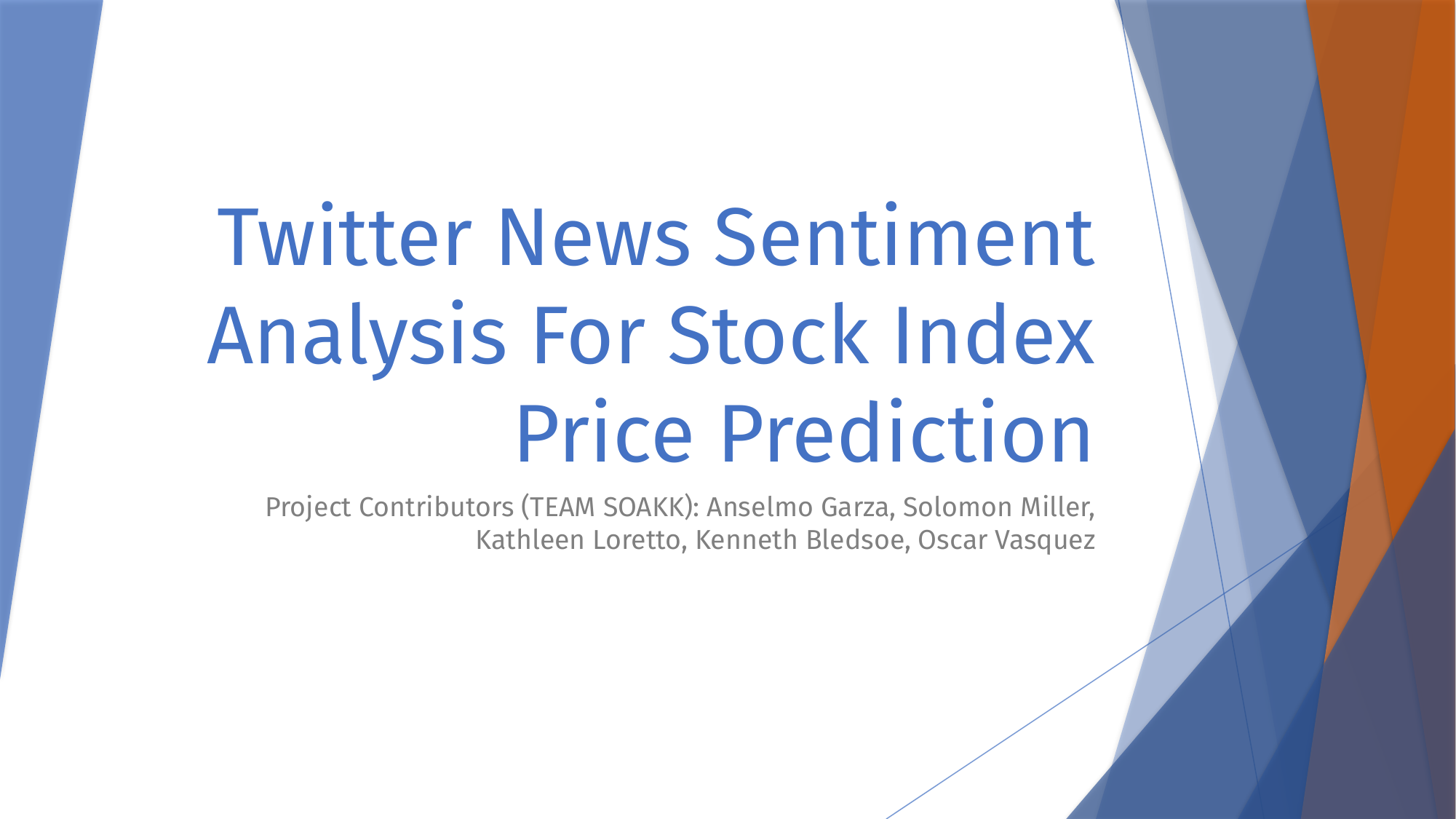

# Twitter News Sentiment Analysis For Stock Index Price Prediction
Project Contributors (TEAM SOAKK): Anselmo Garza, Solomon Miller, Kathleen Loretto, Kenneth Bledsoe, Oscar Vasquez